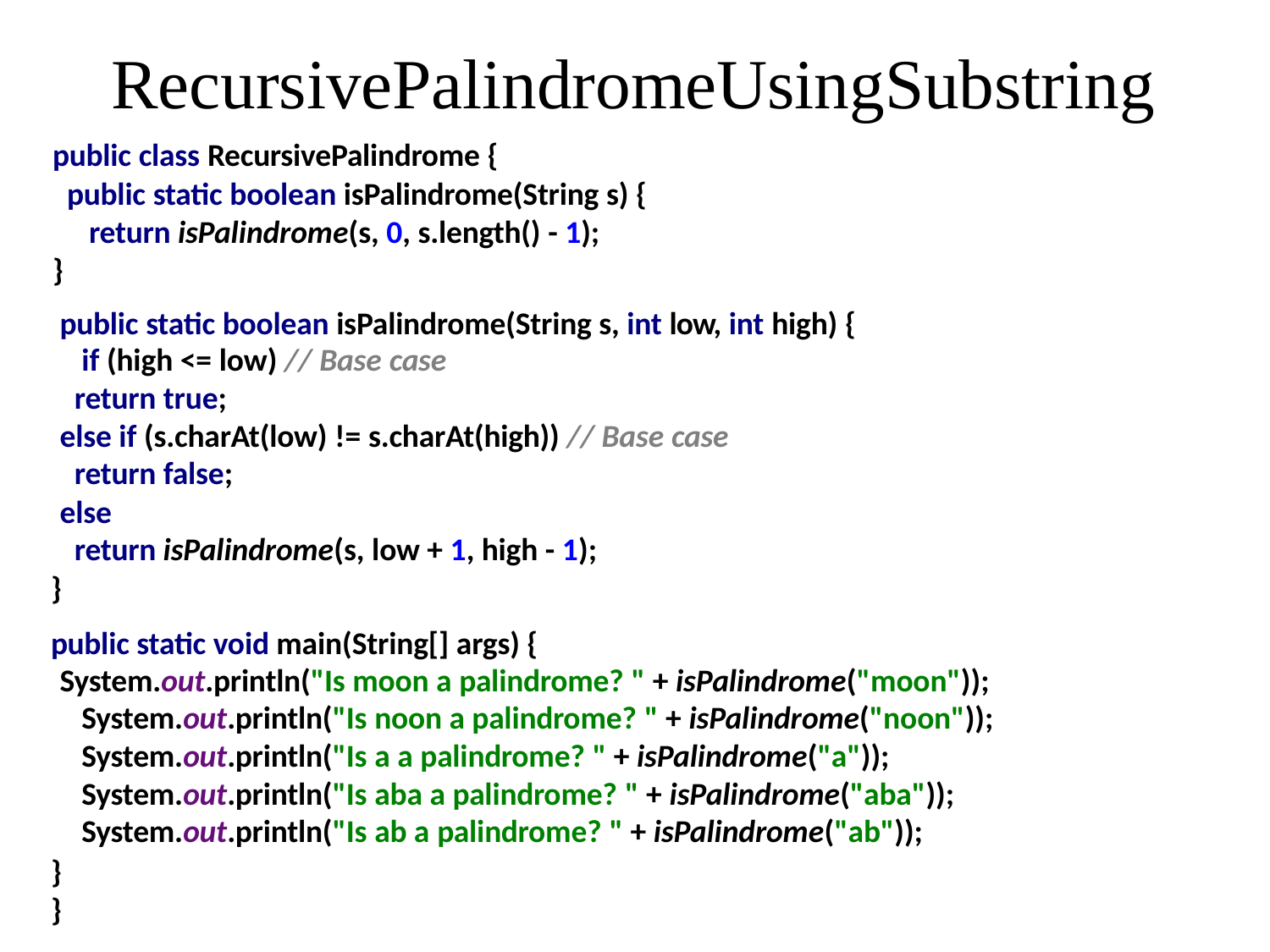

# RecursivePalindromeUsingSubstring
public class RecursivePalindrome {
public static boolean isPalindrome(String s) {  return isPalindrome(s, 0, s.length() - 1);
}
public static boolean isPalindrome(String s, int low, int high) {  if (high <= low) // Base case
return true;
else if (s.charAt(low) != s.charAt(high)) // Base case
return false;
else
return isPalindrome(s, low + 1, high - 1);
}
public static void main(String[] args) {
System.out.println("Is moon a palindrome? " + isPalindrome("moon"));  System.out.println("Is noon a palindrome? " + isPalindrome("noon"));  System.out.println("Is a a palindrome? " + isPalindrome("a"));  System.out.println("Is aba a palindrome? " + isPalindrome("aba"));  System.out.println("Is ab a palindrome? " + isPalindrome("ab"));
}
}